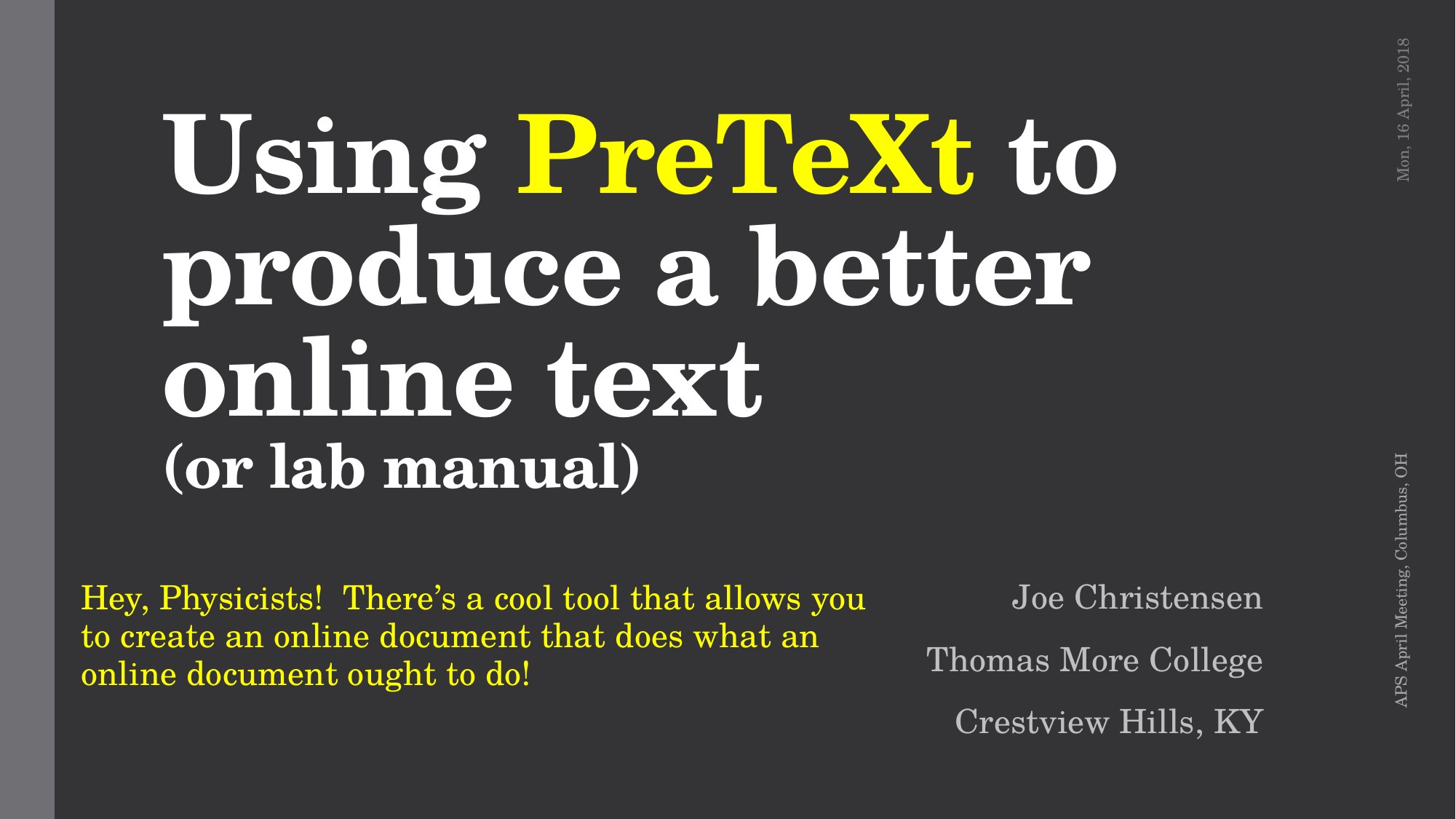

# Using PreTeXt to produce a better online text (or lab manual)
Mon, 16 April, 2018
APS April Meeting, Columbus, OH
Joe Christensen
Thomas More College
Crestview Hills, KY
Hey, Physicists!  There’s a cool tool that allows you to create an online document that does what an online document ought to do!